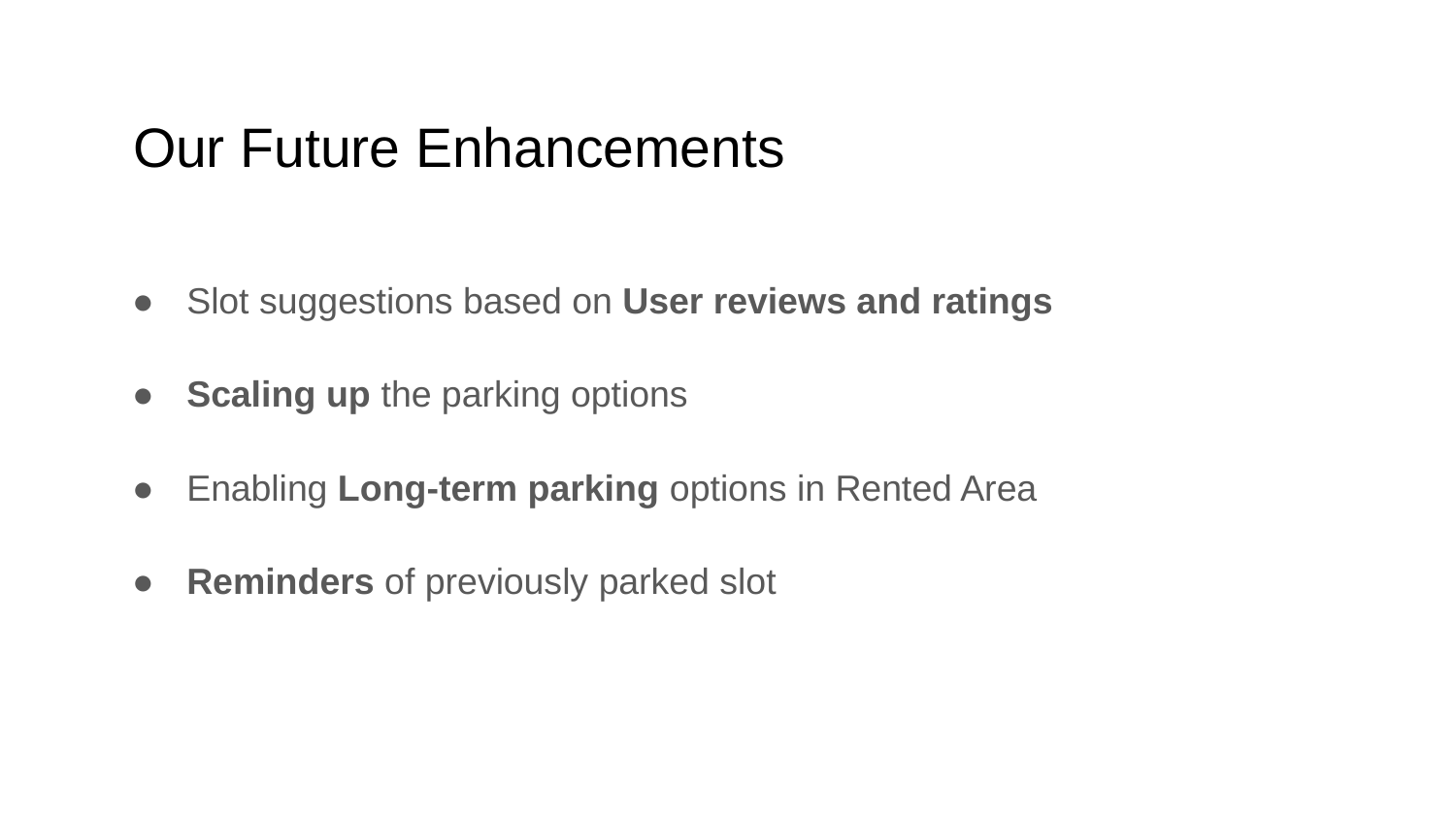

# Our Future Enhancements
Slot suggestions based on User reviews and ratings

Scaling up the parking options

Enabling Long-term parking options in Rented Area

Reminders of previously parked slot